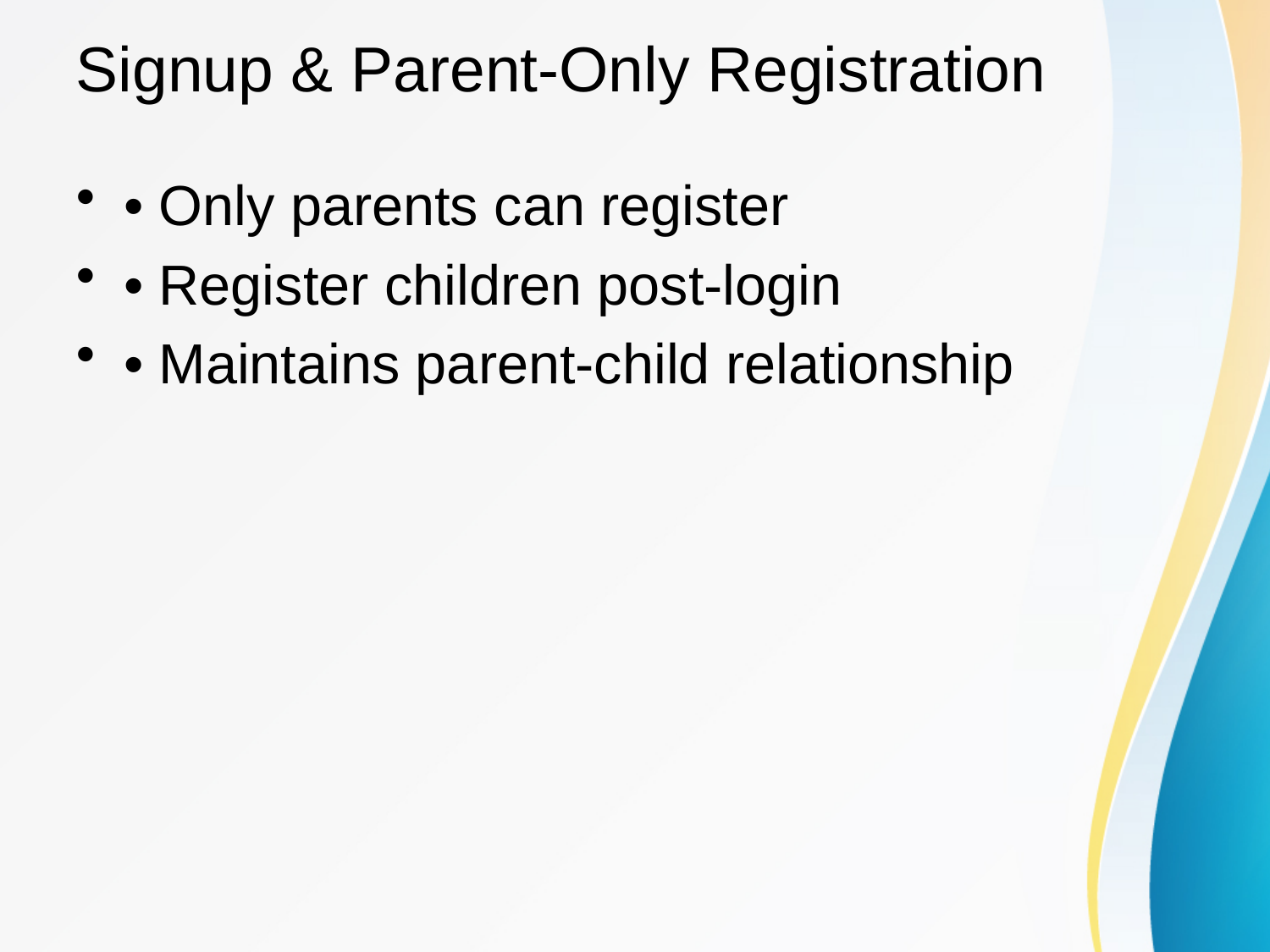

# Signup & Parent-Only Registration
• Only parents can register
• Register children post-login
• Maintains parent-child relationship